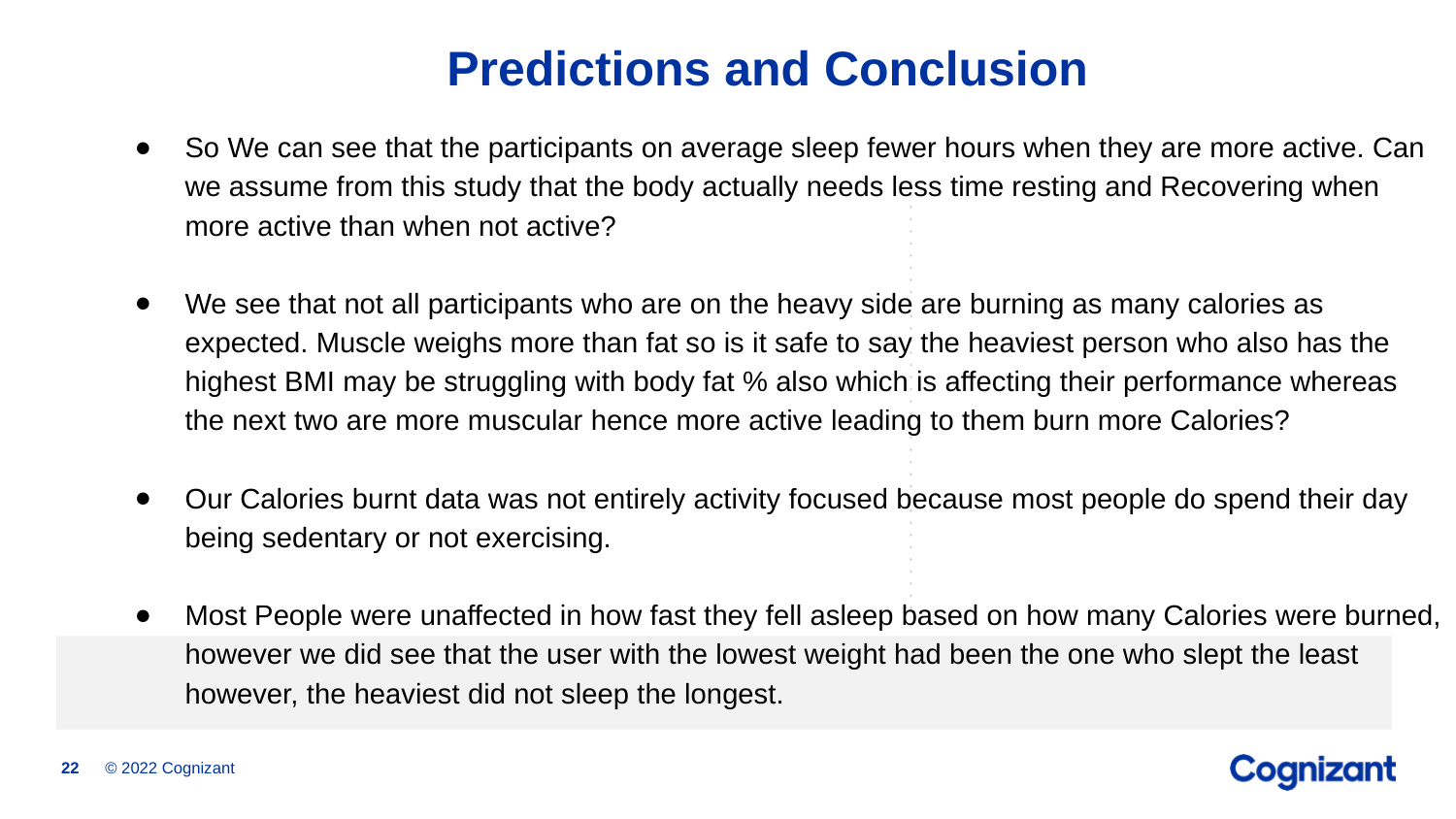

# Predictions and Conclusion
So We can see that the participants on average sleep fewer hours when they are more active. Can we assume from this study that the body actually needs less time resting and Recovering when more active than when not active?

We see that not all participants who are on the heavy side are burning as many calories as expected. Muscle weighs more than fat so is it safe to say the heaviest person who also has the highest BMI may be struggling with body fat % also which is affecting their performance whereas the next two are more muscular hence more active leading to them burn more Calories?

Our Calories burnt data was not entirely activity focused because most people do spend their day being sedentary or not exercising.

Most People were unaffected in how fast they fell asleep based on how many Calories were burned, however we did see that the user with the lowest weight had been the one who slept the least however, the heaviest did not sleep the longest.

© 2022 Cognizant
22